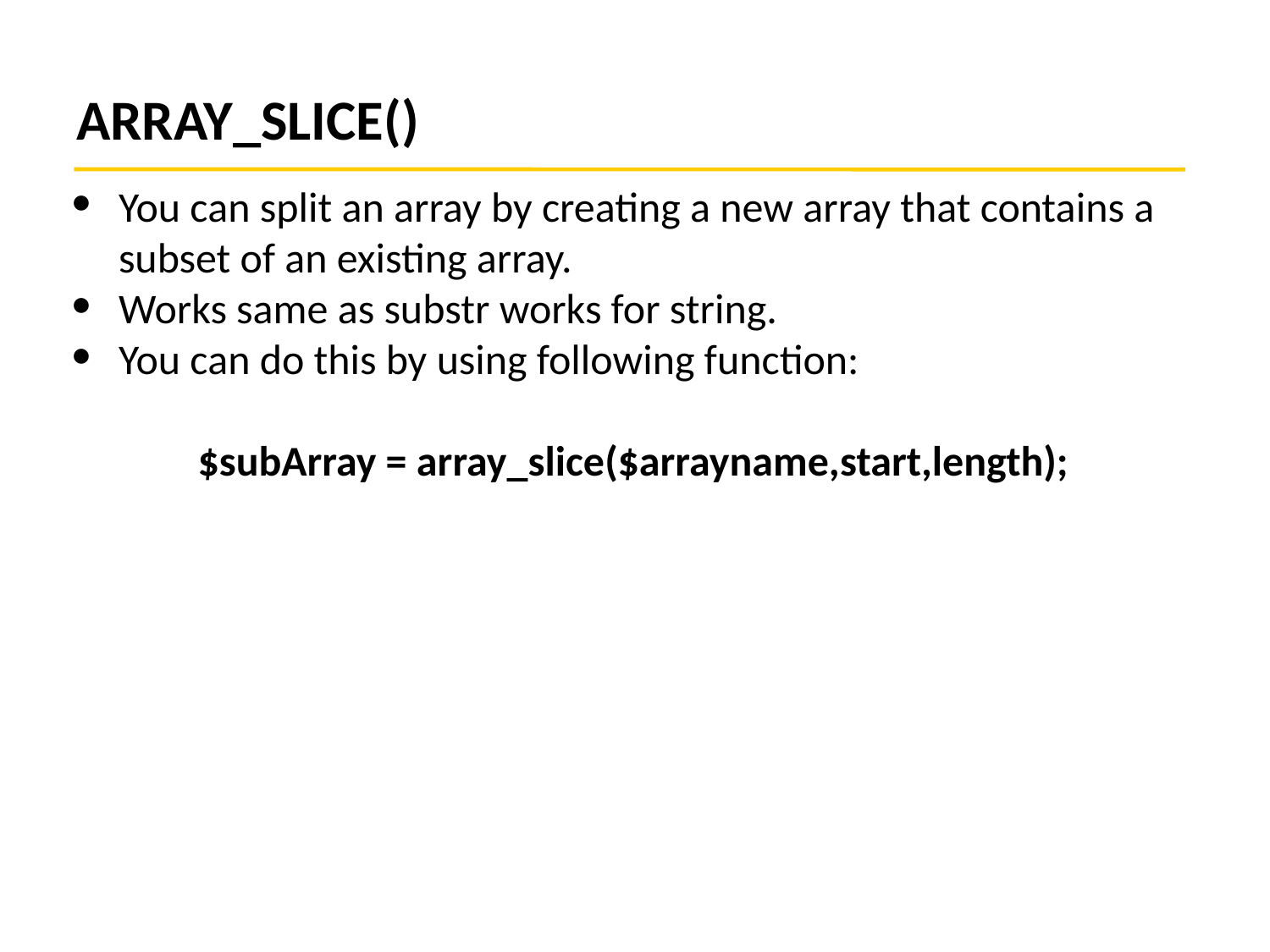

# ARRAY_SLICE()
You can split an array by creating a new array that contains a subset of an existing array.
Works same as substr works for string.
You can do this by using following function:

	$subArray = array_slice($arrayname,start,length);